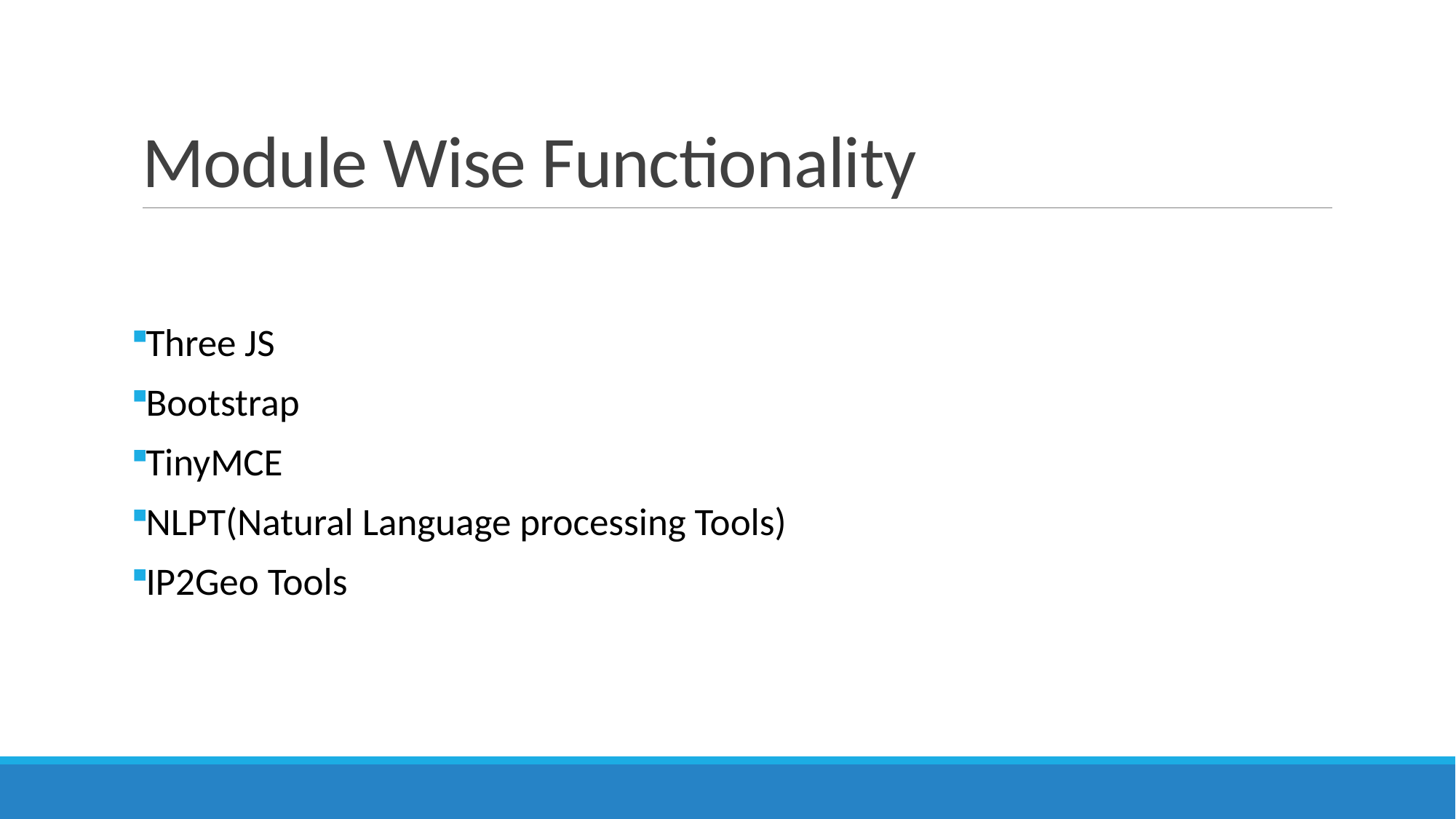

# Module Wise Functionality
Three JS
Bootstrap
TinyMCE
NLPT(Natural Language processing Tools)
IP2Geo Tools